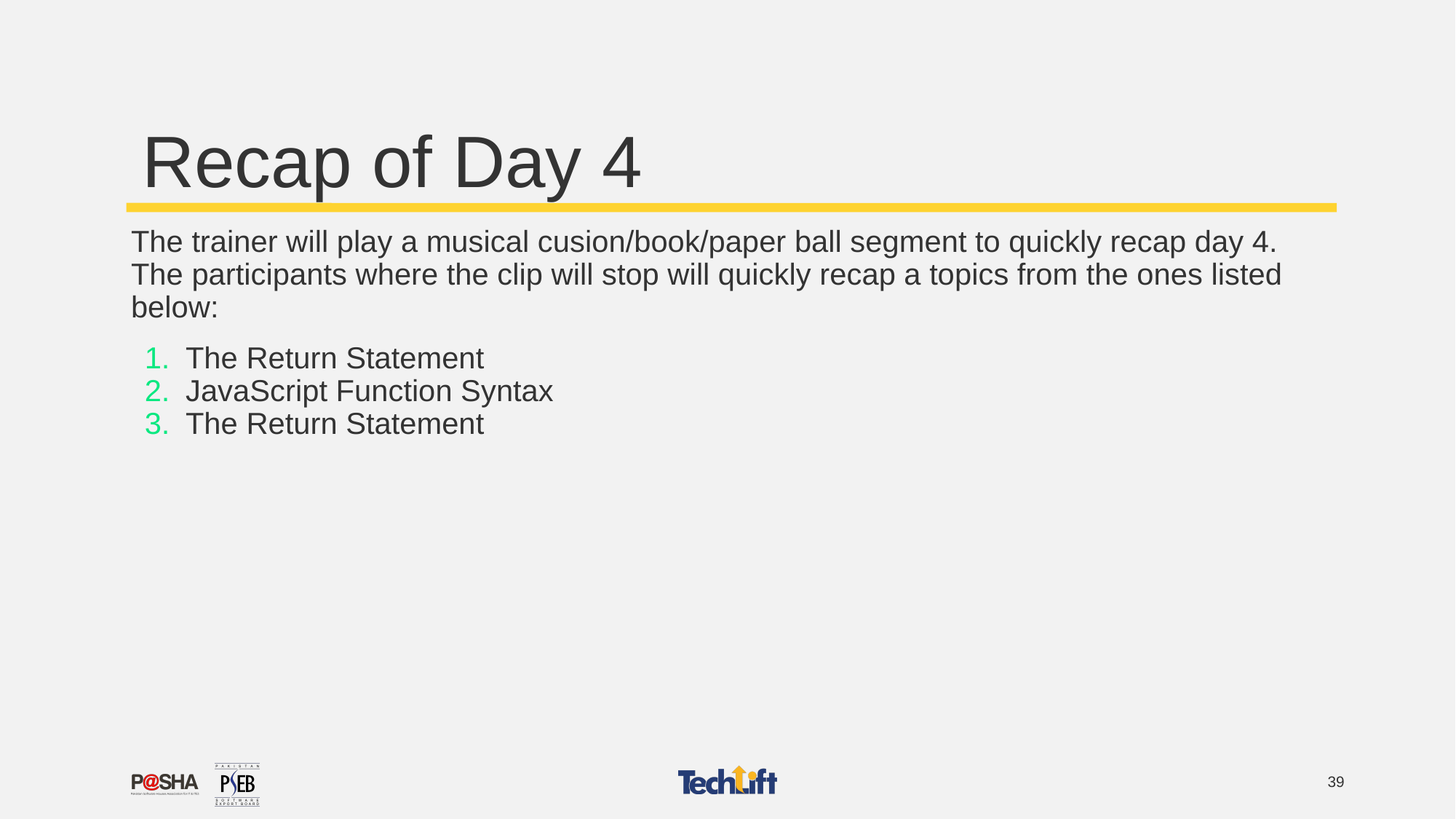

# Recap of Day 4
The trainer will play a musical cusion/book/paper ball segment to quickly recap day 4. The participants where the clip will stop will quickly recap a topics from the ones listed below:
The Return Statement
JavaScript Function Syntax
The Return Statement
39